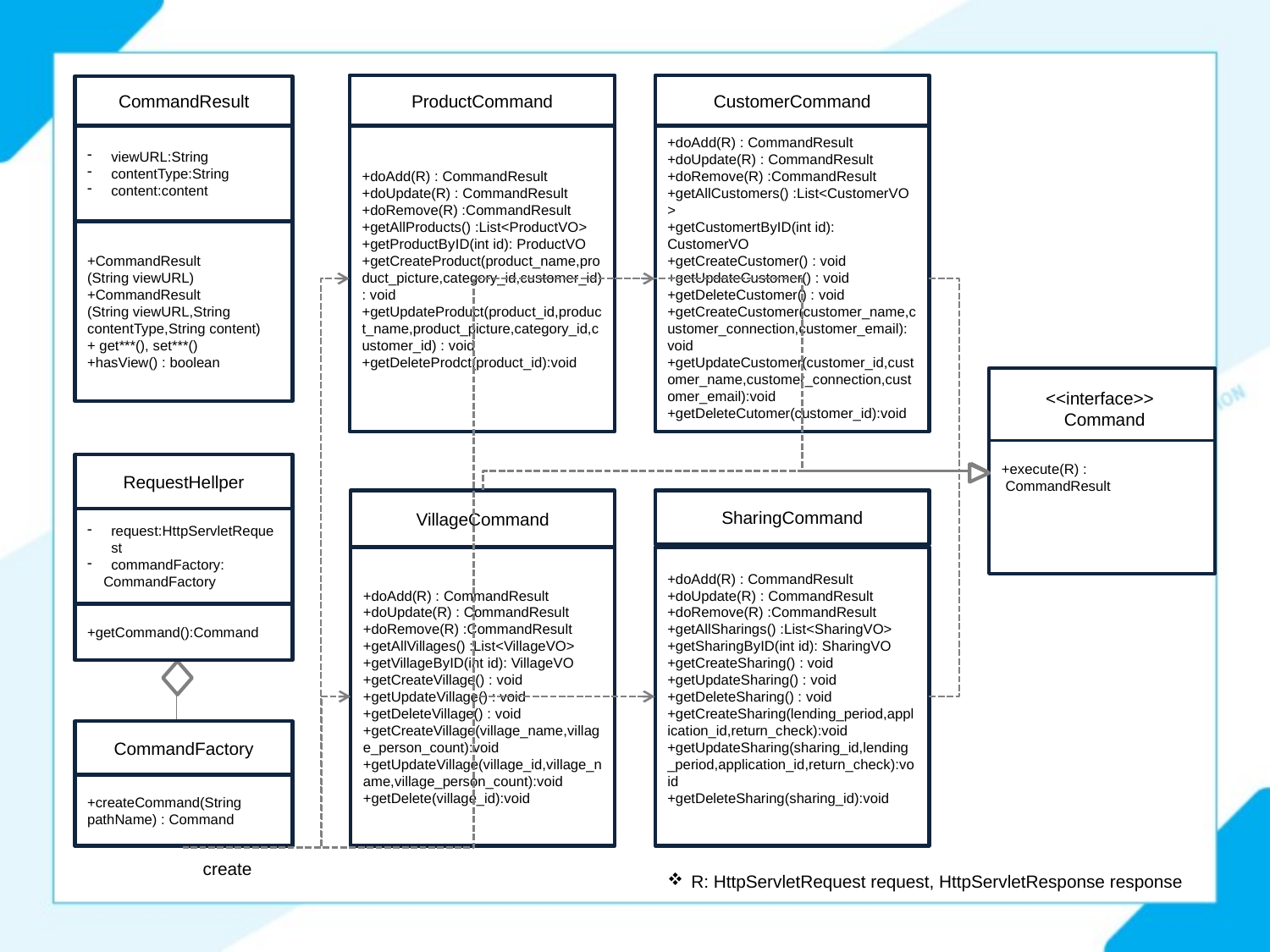

ProductCommand
CustomerCommand
CommandResult
viewURL:String
contentType:String
content:content
+doAdd(R) : CommandResult
+doUpdate(R) : CommandResult
+doRemove(R) :CommandResult
+getAllProducts() :List<ProductVO>
+getProductByID(int id): ProductVO
+getCreateProduct(product_name,product_picture,category_id,customer_id) : void
+getUpdateProduct(product_id,product_name,product_picture,category_id,customer_id) : void
+getDeleteProdct(product_id):void

+doAdd(R) : CommandResult
+doUpdate(R) : CommandResult
+doRemove(R) :CommandResult
+getAllCustomers() :List<CustomerVO>
+getCustomertByID(int id): CustomerVO
+getCreateCustomer() : void
+getUpdateCustomer() : void
+getDeleteCustomer() : void
+getCreateCustomer(customer_name,customer_connection,customer_email):
void
+getUpdateCustomer(customer_id,customer_name,customer_connection,customer_email):void
+getDeleteCutomer(customer_id):void

+CommandResult
(String viewURL)
+CommandResult
(String viewURL,String contentType,String content)
+ get***(), set***()
+hasView() : boolean

  <<interface>>
  Command

RequestHellper
+execute(R) :
 CommandResult

VillageCommand
SharingCommand
request:HttpServletRequest
commandFactory:
    CommandFactory

+doAdd(R) : CommandResult
+doUpdate(R) : CommandResult
+doRemove(R) :CommandResult
+getAllVillages() :List<VillageVO>
+getVillageByID(int id): VillageVO
+getCreateVillage() : void
+getUpdateVillage() : void
+getDeleteVillage() : void
+getCreateVillage(village_name,village_person_count):void
+getUpdateVillage(village_id,village_name,village_person_count):void
+getDelete(village_id):void

+doAdd(R) : CommandResult
+doUpdate(R) : CommandResult
+doRemove(R) :CommandResult
+getAllSharings() :List<SharingVO>
+getSharingByID(int id): SharingVO
+getCreateSharing() : void
+getUpdateSharing() : void
+getDeleteSharing() : void
+getCreateSharing(lending_period,application_id,return_check):void
+getUpdateSharing(sharing_id,lending_period,application_id,return_check):void
+getDeleteSharing(sharing_id):void

+getCommand():Command

CommandFactory

+createCommand(String pathName) : Command

create
R: HttpServletRequest request, HttpServletResponse response